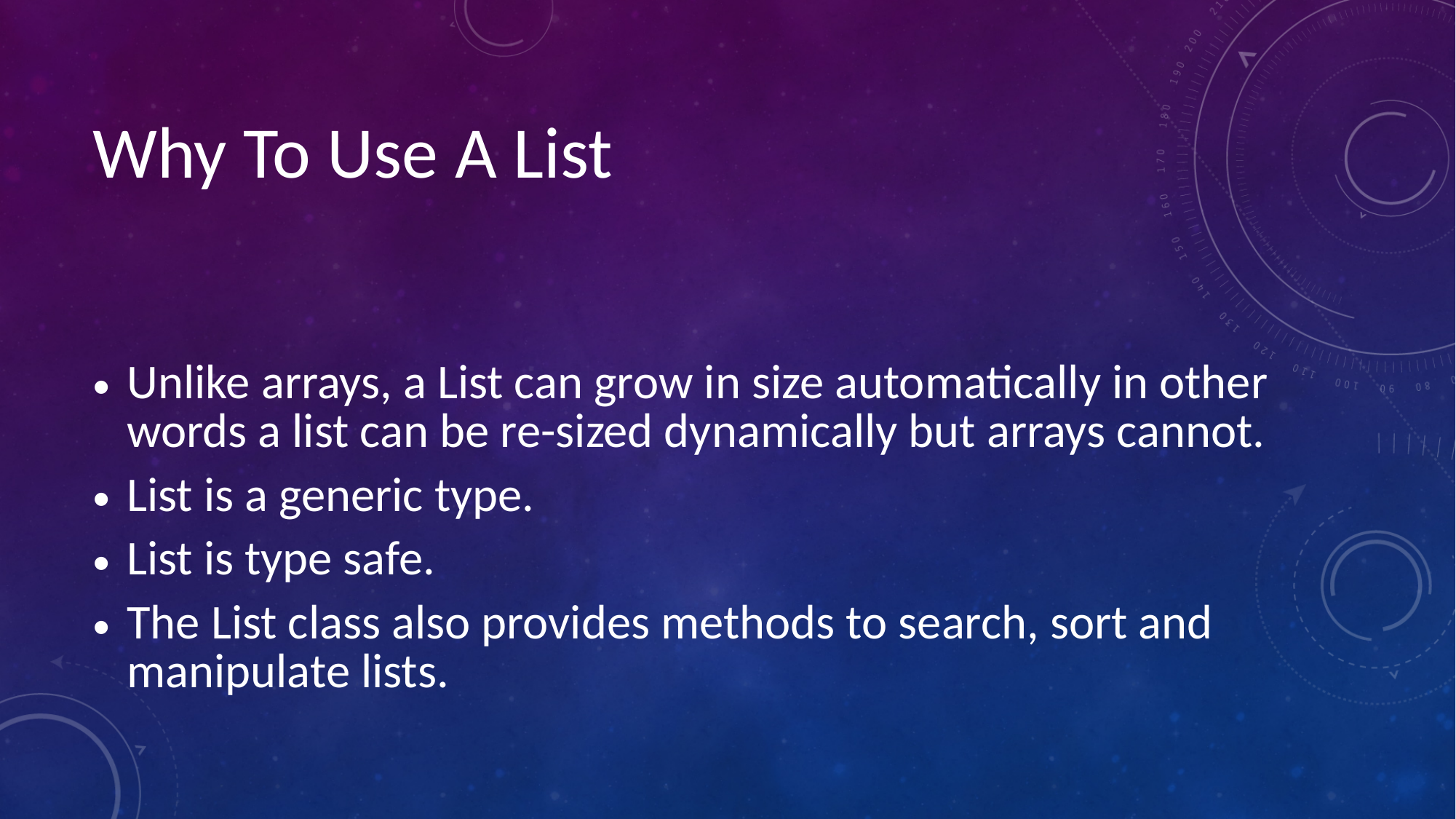

# Why To Use A List

Unlike arrays, a List can grow in size automatically in other words a list can be re-sized dynamically but arrays cannot.
List is a generic type.
List is type safe.
The List class also provides methods to search, sort and manipulate lists.